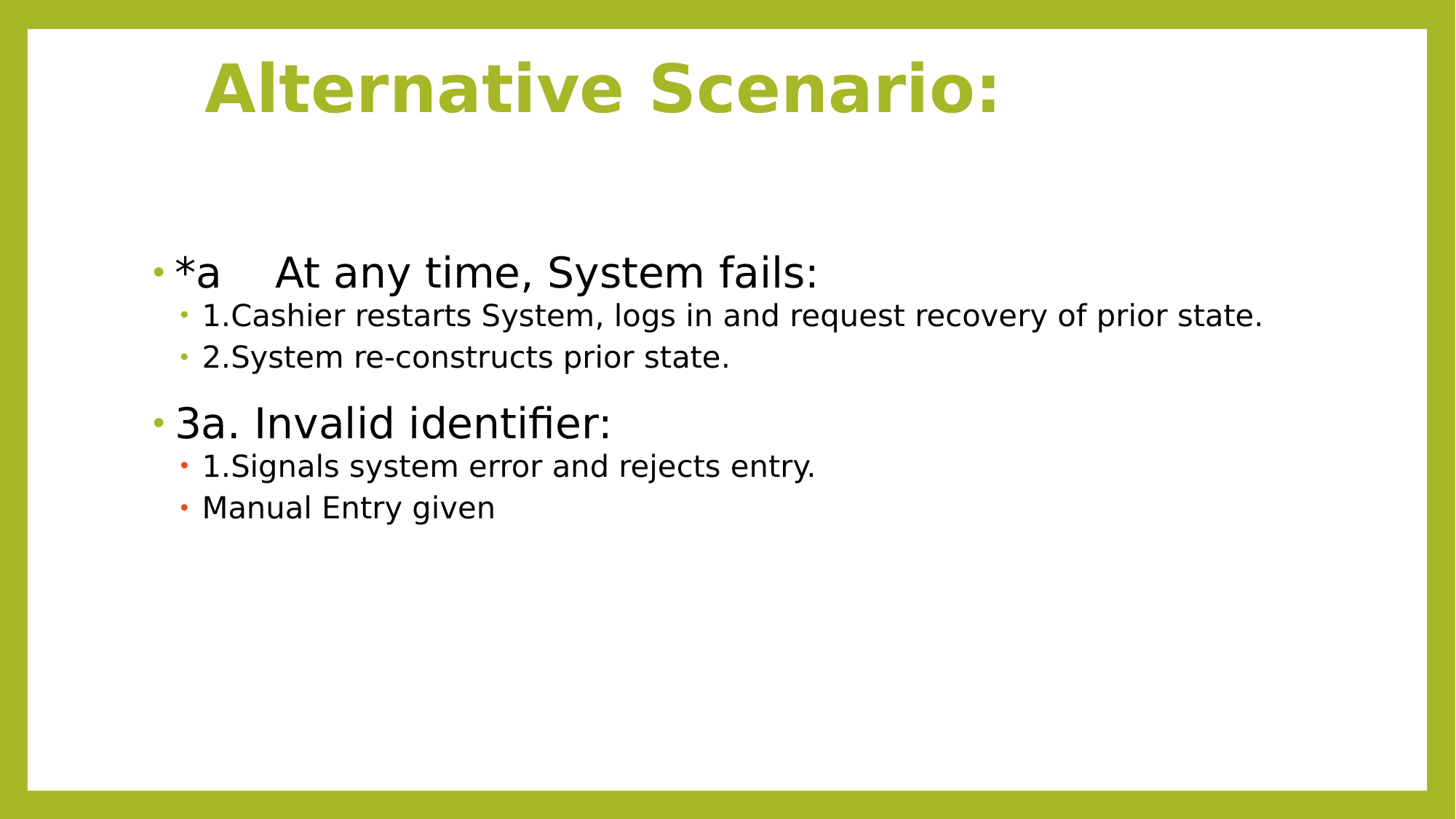

# Alternative Scenario:
*a    At any time, System fails:
1.Cashier restarts System, logs in and request recovery of prior state.
2.System re-constructs prior state.
3a. Invalid identifier:
1.Signals system error and rejects entry.
Manual Entry given